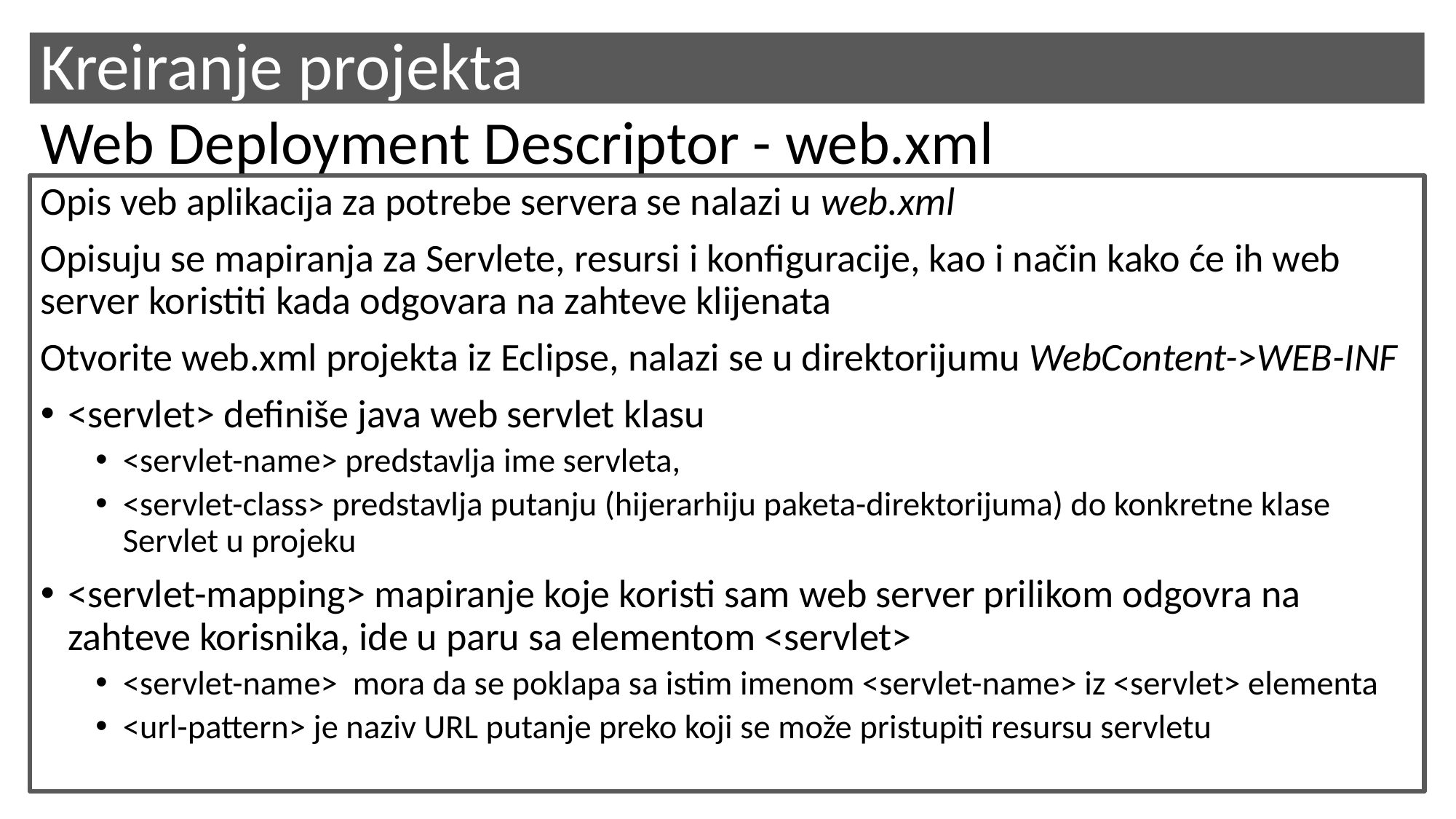

Kreiranje projekta
Web Deployment Descriptor - web.xml
Opis veb aplikacija za potrebe servera se nalazi u web.xml
Opisuju se mapiranja za Servlete, resursi i konfiguracije, kao i način kako će ih web server koristiti kada odgovara na zahteve klijenata
Otvorite web.xml projekta iz Eclipse, nalazi se u direktorijumu WebContent->WEB-INF
<servlet> definiše java web servlet klasu
<servlet-name> predstavlja ime servleta,
<servlet-class> predstavlja putanju (hijerarhiju paketa-direktorijuma) do konkretne klase Servlet u projeku
<servlet-mapping> mapiranje koje koristi sam web server prilikom odgovra na zahteve korisnika, ide u paru sa elementom <servlet>
<servlet-name>  mora da se poklapa sa istim imenom <servlet-name> iz <servlet> elementa
<url-pattern> je naziv URL putanje preko koji se može pristupiti resursu servletu